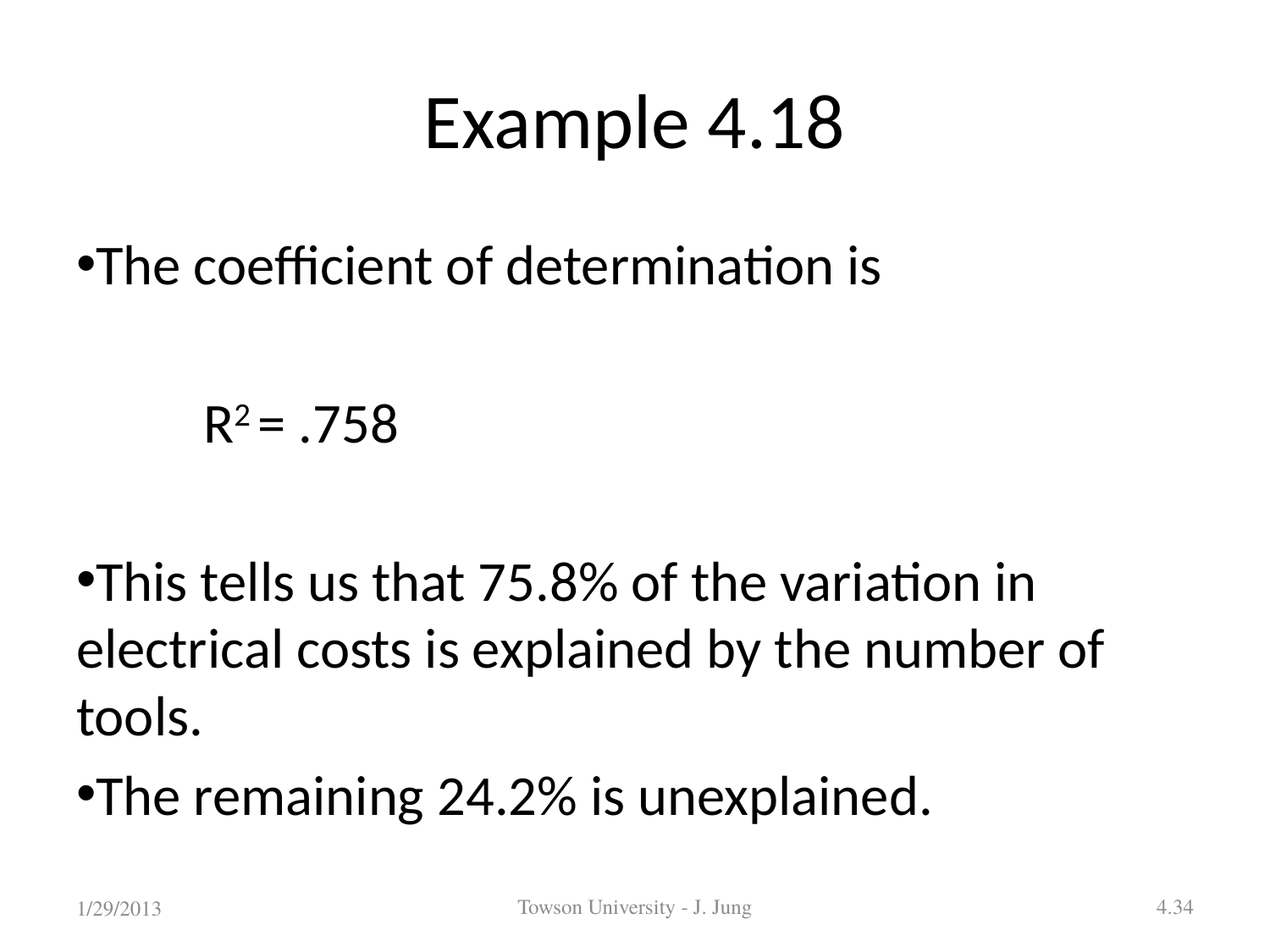

# Example 4.18
The coefficient of determination is

	R2 = .758

This tells us that 75.8% of the variation in electrical costs is explained by the number of tools.
The remaining 24.2% is unexplained.
1/29/2013
Towson University - J. Jung
4.34